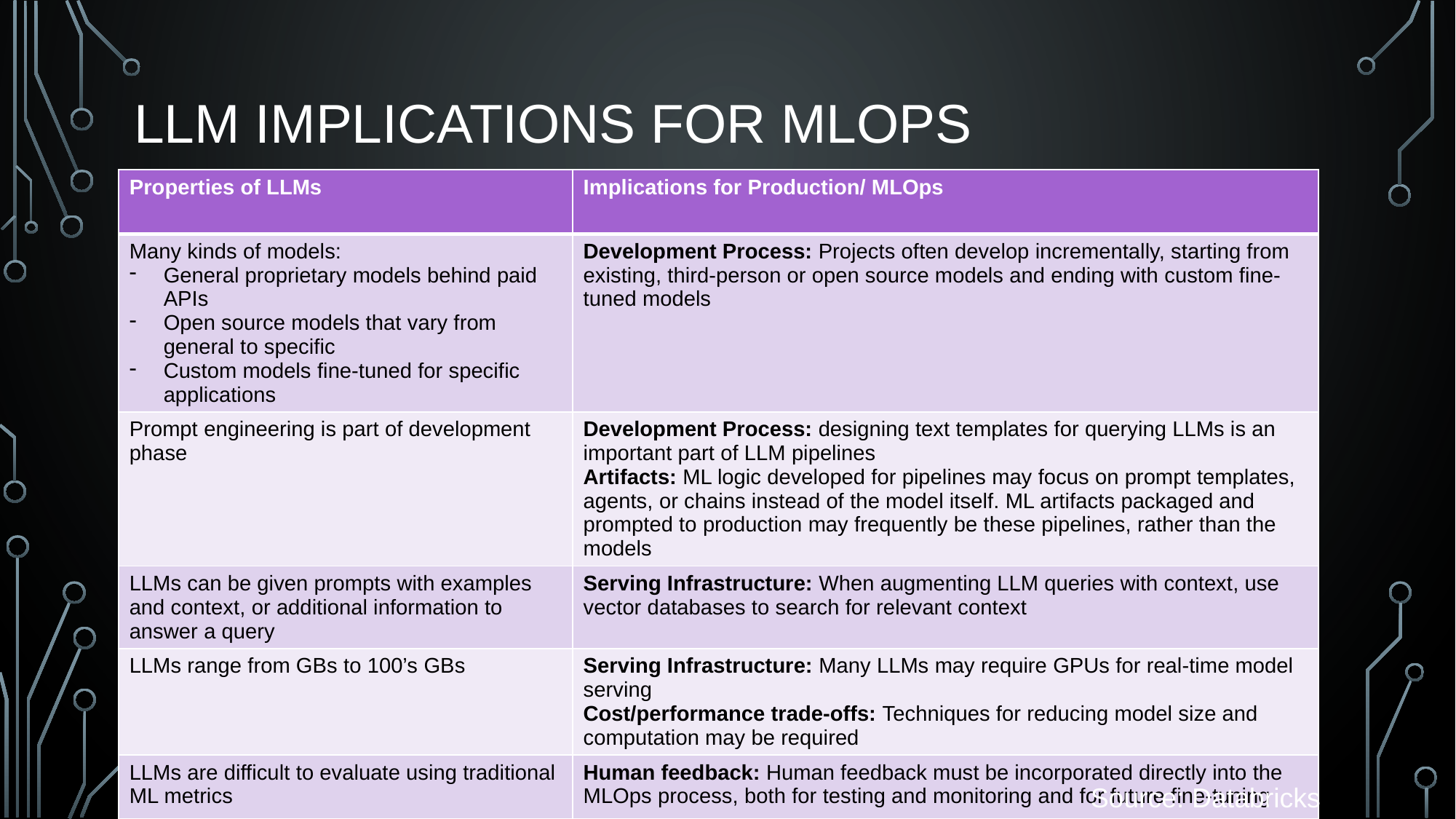

# LLM Implications for MLOps
| Properties of LLMs | Implications for Production/ MLOps |
| --- | --- |
| Many kinds of models: General proprietary models behind paid APIs Open source models that vary from general to specific Custom models fine-tuned for specific applications | Development Process: Projects often develop incrementally, starting from existing, third-person or open source models and ending with custom fine-tuned models |
| Prompt engineering is part of development phase | Development Process: designing text templates for querying LLMs is an important part of LLM pipelines Artifacts: ML logic developed for pipelines may focus on prompt templates, agents, or chains instead of the model itself. ML artifacts packaged and prompted to production may frequently be these pipelines, rather than the models |
| LLMs can be given prompts with examples and context, or additional information to answer a query | Serving Infrastructure: When augmenting LLM queries with context, use vector databases to search for relevant context |
| LLMs range from GBs to 100’s GBs | Serving Infrastructure: Many LLMs may require GPUs for real-time model serving Cost/performance trade-offs: Techniques for reducing model size and computation may be required |
| LLMs are difficult to evaluate using traditional ML metrics | Human feedback: Human feedback must be incorporated directly into the MLOps process, both for testing and monitoring and for future fine-tuning |
Source: Databricks